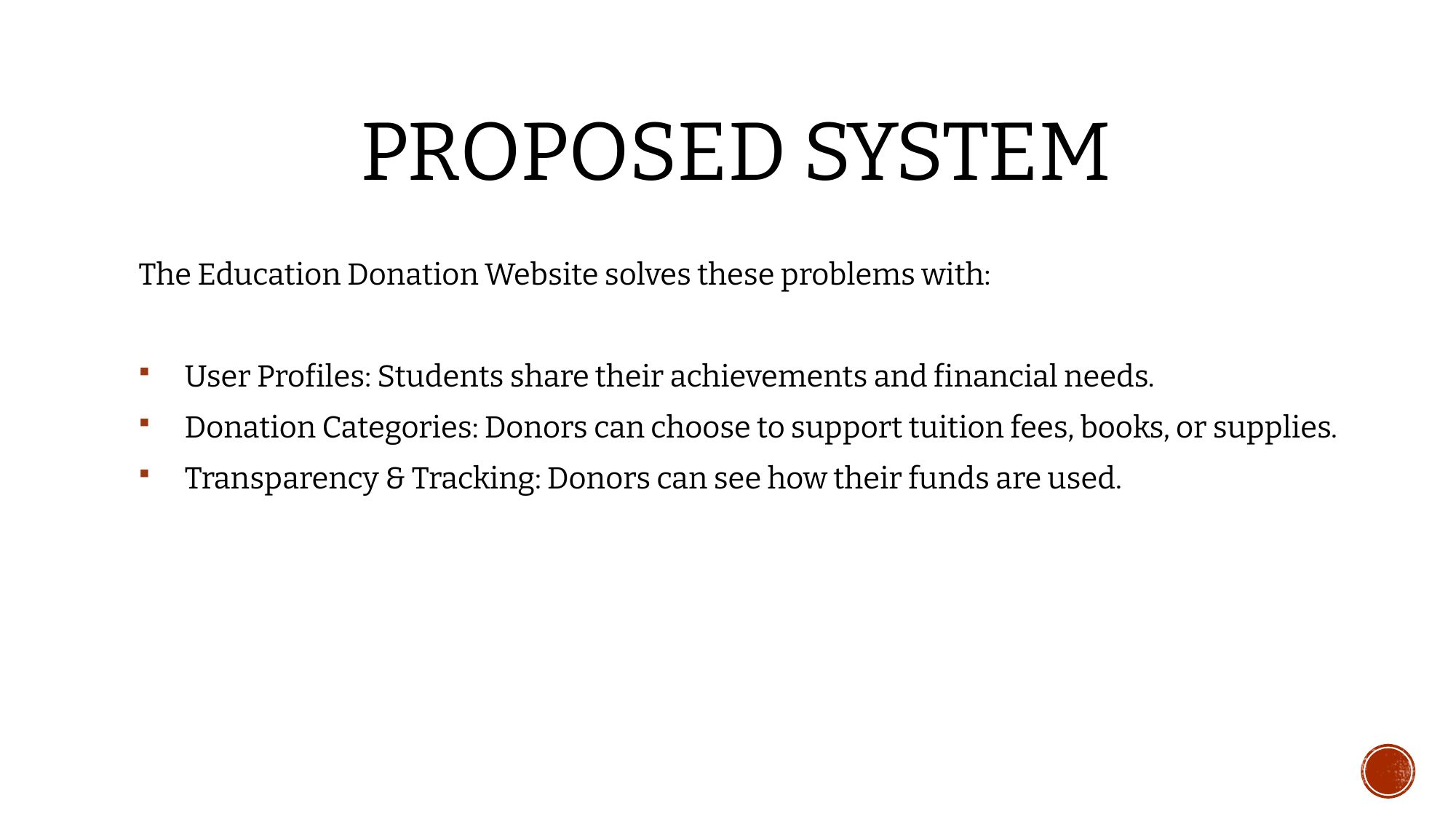

# Proposed System
The Education Donation Website solves these problems with:

    User Profiles: Students share their achievements and financial needs.
    Donation Categories: Donors can choose to support tuition fees, books, or supplies.
    Transparency & Tracking: Donors can see how their funds are used.